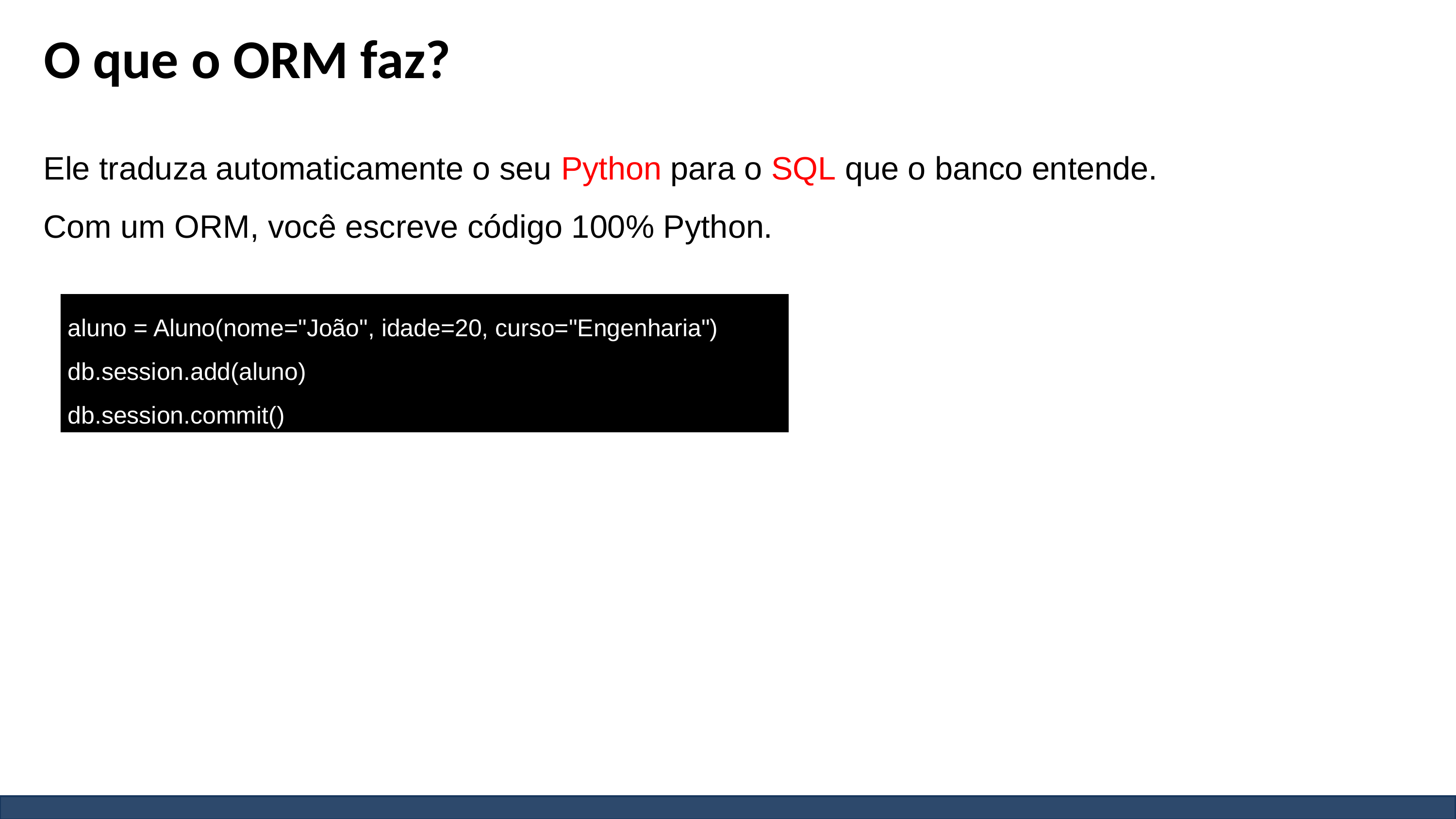

# O que o ORM faz?
Ele traduza automaticamente o seu Python para o SQL que o banco entende.
Com um ORM, você escreve código 100% Python.
aluno = Aluno(nome="João", idade=20, curso="Engenharia")
db.session.add(aluno)
db.session.commit()